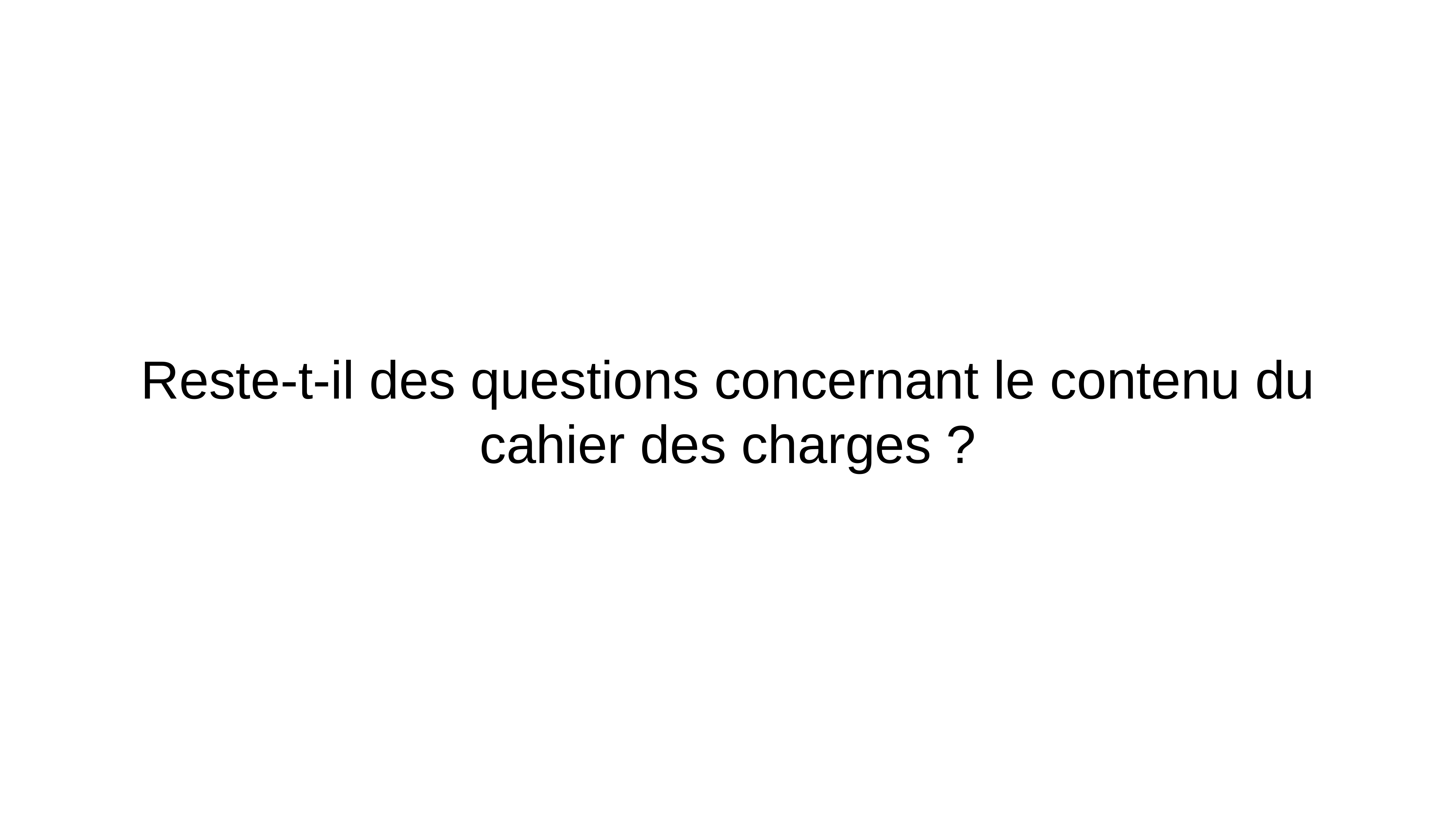

# Reste-t-il des questions concernant le contenu du cahier des charges ?